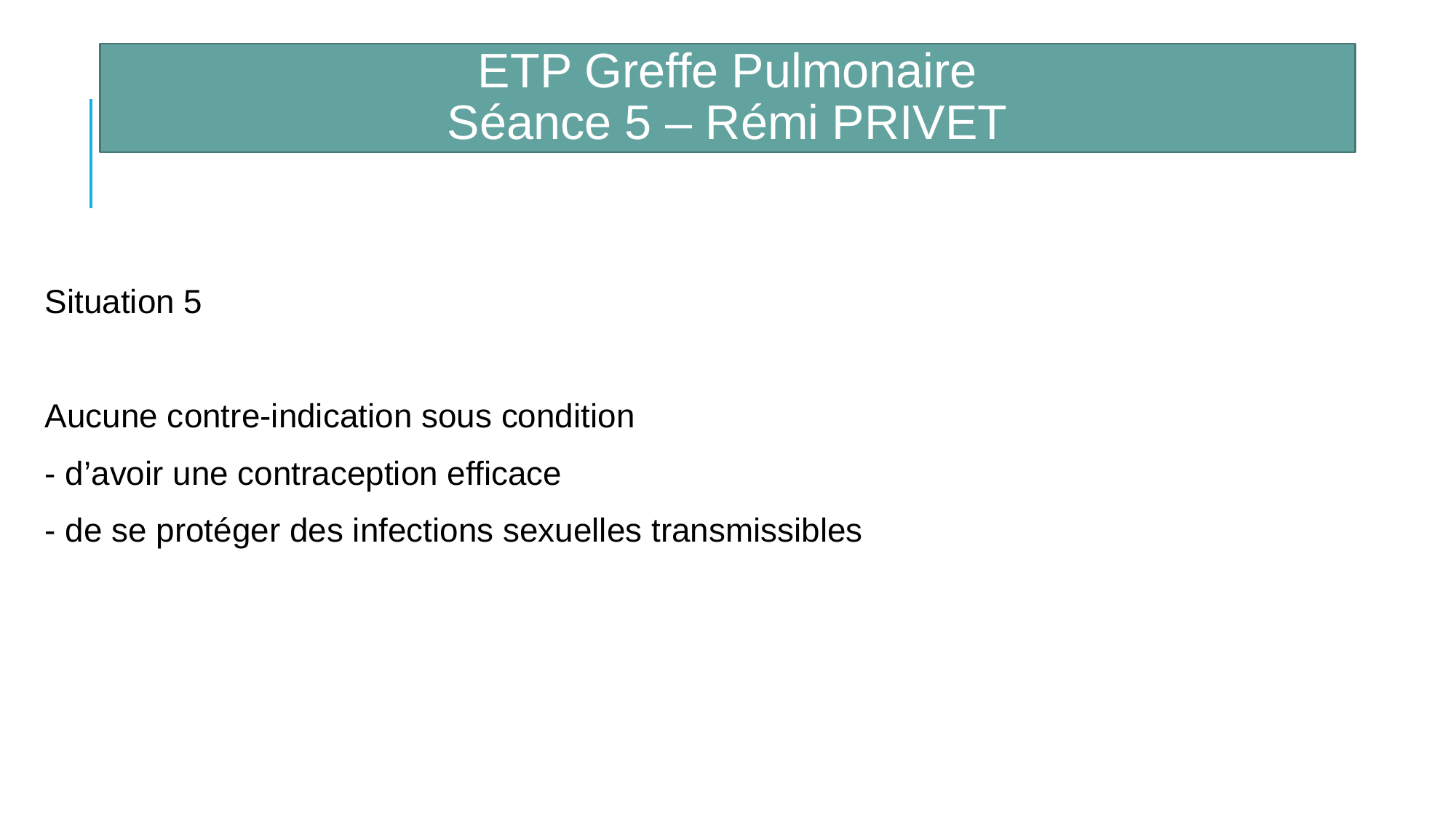

ETP Greffe Pulmonaire
Séance 5 – Rémi PRIVET

Situation 5

Aucune contre-indication sous condition
- d’avoir une contraception efficace
- de se protéger des infections sexuelles transmissibles